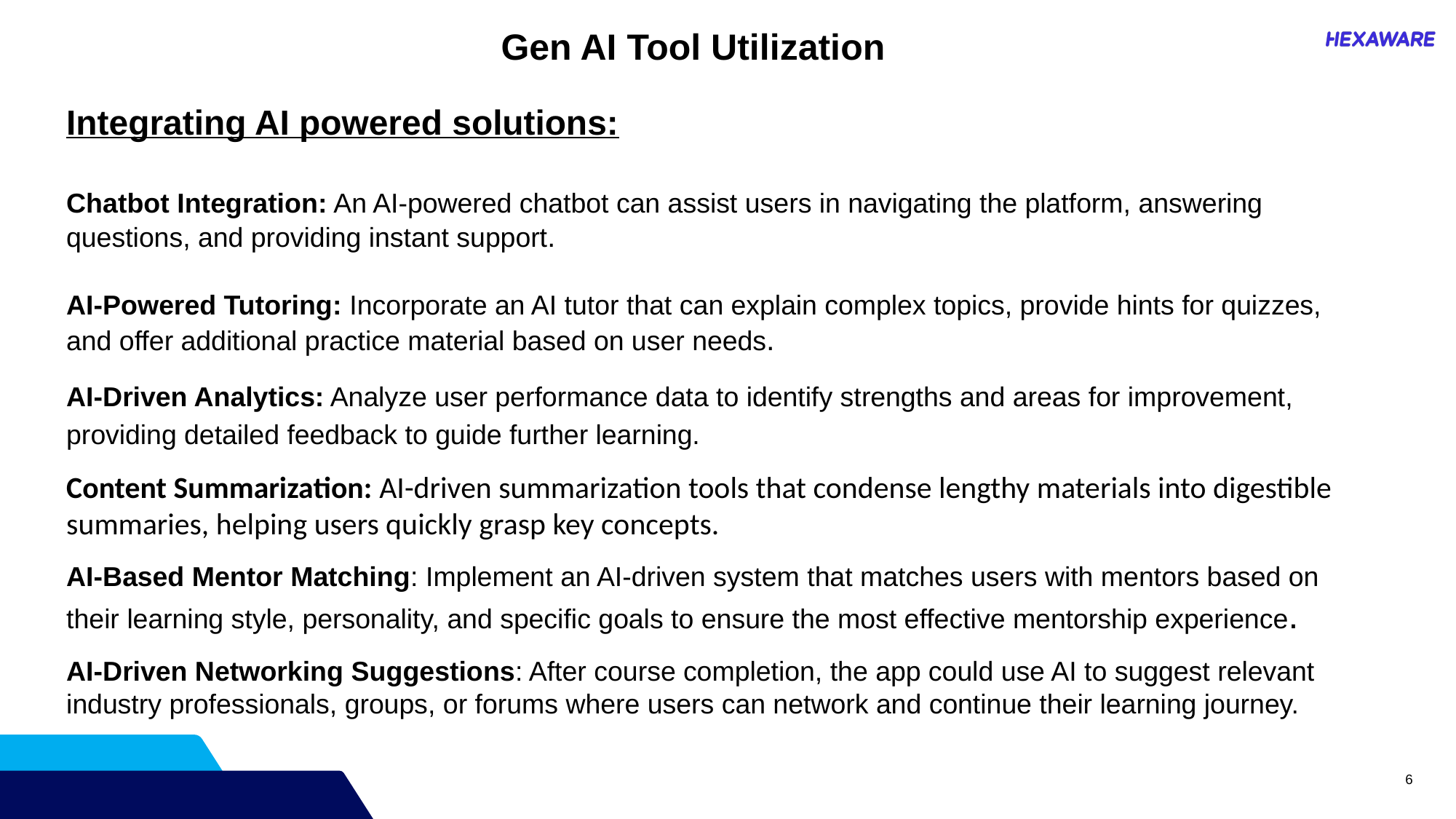

Gen AI Tool Utilization
Integrating AI powered solutions:

Chatbot Integration: An AI-powered chatbot can assist users in navigating the platform, answering questions, and providing instant support.

AI-Powered Tutoring: Incorporate an AI tutor that can explain complex topics, provide hints for quizzes, and offer additional practice material based on user needs.
AI-Driven Analytics: Analyze user performance data to identify strengths and areas for improvement, providing detailed feedback to guide further learning.
Content Summarization: AI-driven summarization tools that condense lengthy materials into digestible summaries, helping users quickly grasp key concepts.
AI-Based Mentor Matching: Implement an AI-driven system that matches users with mentors based on their learning style, personality, and specific goals to ensure the most effective mentorship experience.
AI-Driven Networking Suggestions: After course completion, the app could use AI to suggest relevant industry professionals, groups, or forums where users can network and continue their learning journey.